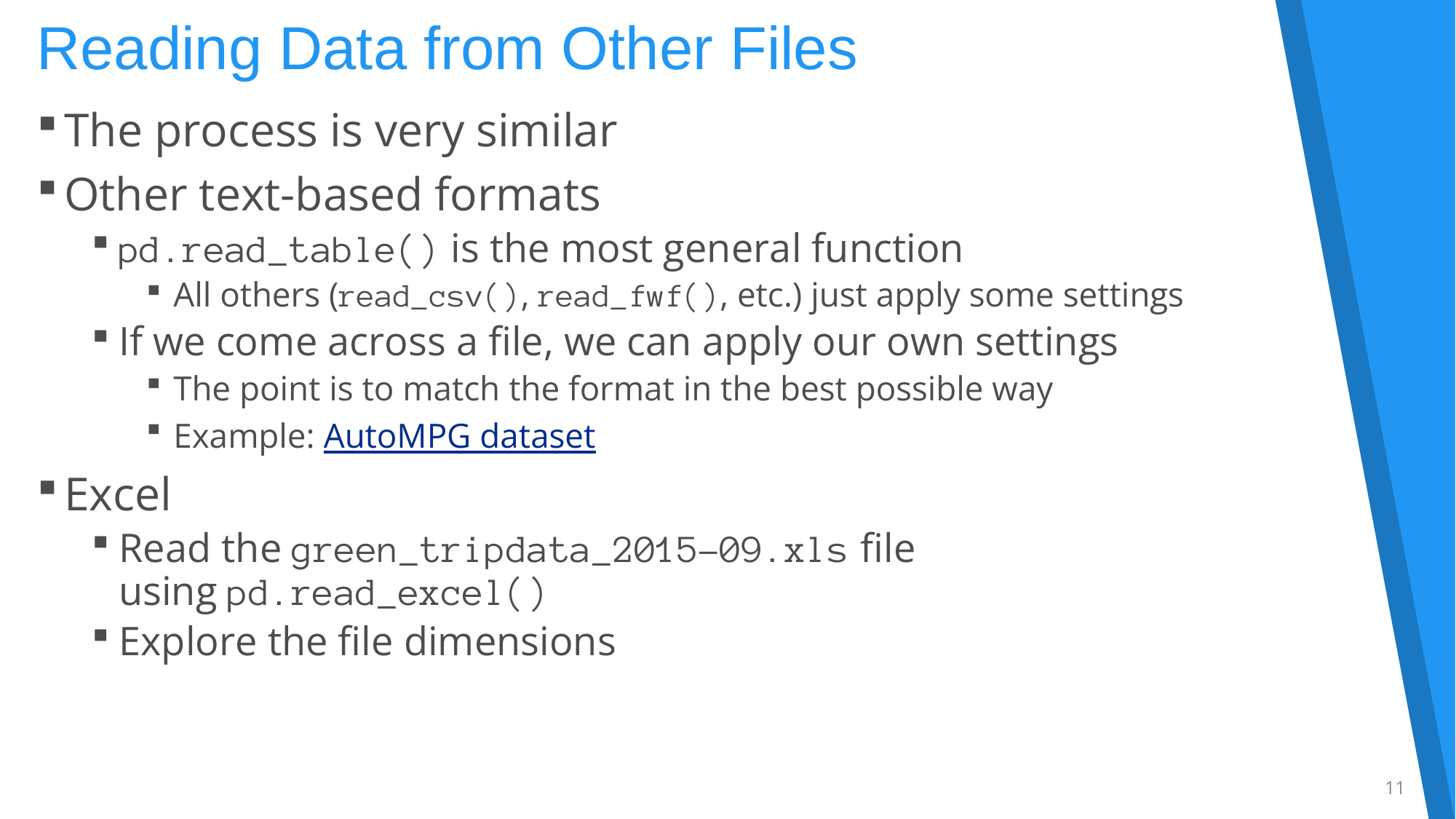

# Reading Data from Other Files
The process is very similar
Other text-based formats
pd.read_table() is the most general function
All others (read_csv(), read_fwf(), etc.) just apply some settings
If we come across a file, we can apply our own settings
The point is to match the format in the best possible way
Example: AutoMPG dataset
Excel
Read the green_tripdata_2015-09.xls file
using pd.read_excel()
Explore the file dimensions

11